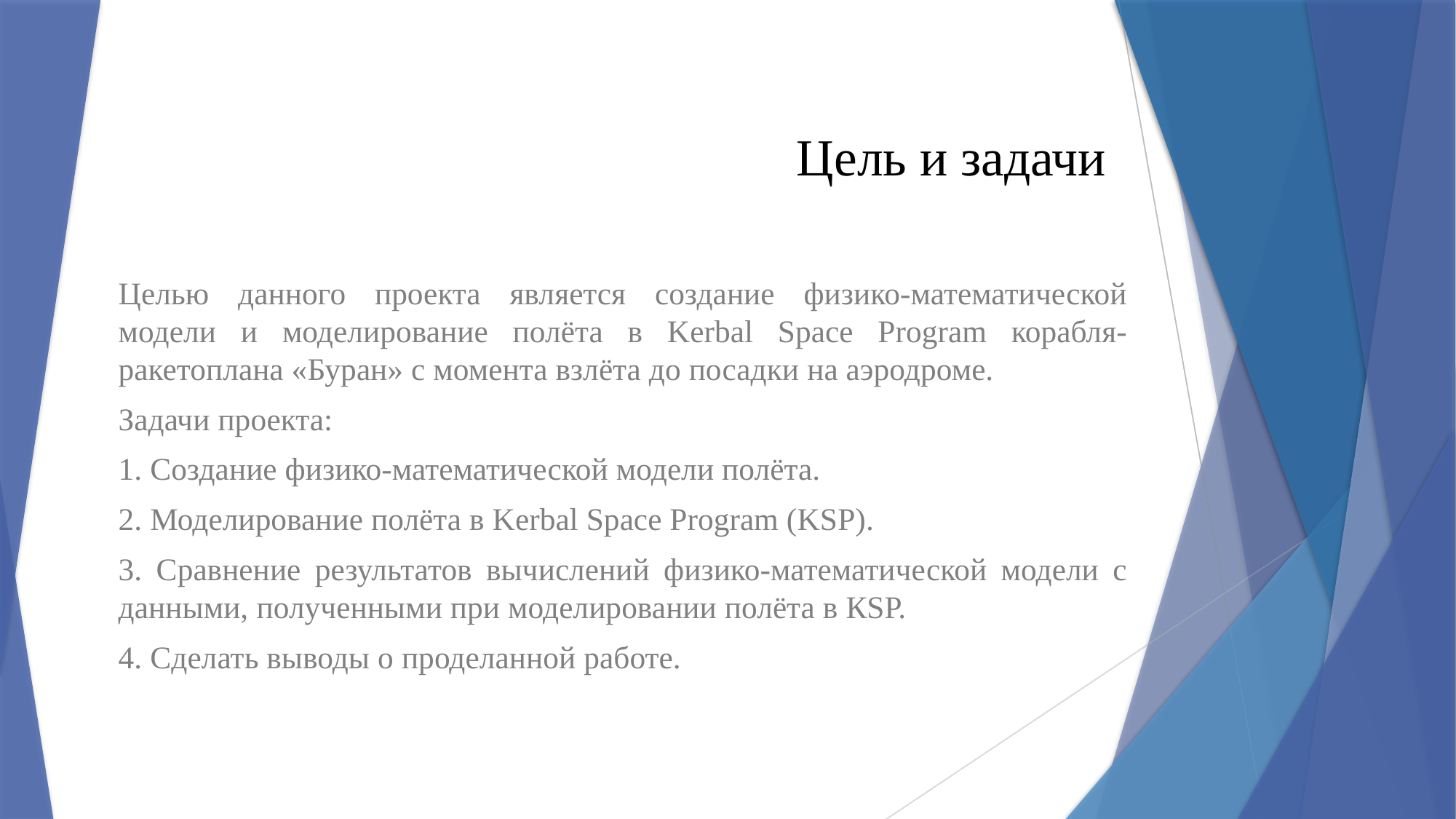

# Цель и задачи

Целью данного проекта является создание физико-математической модели и моделирование полёта в Kerbal Space Program корабля-ракетоплана «Буран» с момента взлёта до посадки на аэродроме.
Задачи проекта:
1. Создание физико-математической модели полёта.
2. Моделирование полёта в Kerbal Space Program (KSP).
3. Сравнение результатов вычислений физико-математической модели с данными, полученными при моделировании полёта в КЅР.
4. Сделать выводы о проделанной работе.